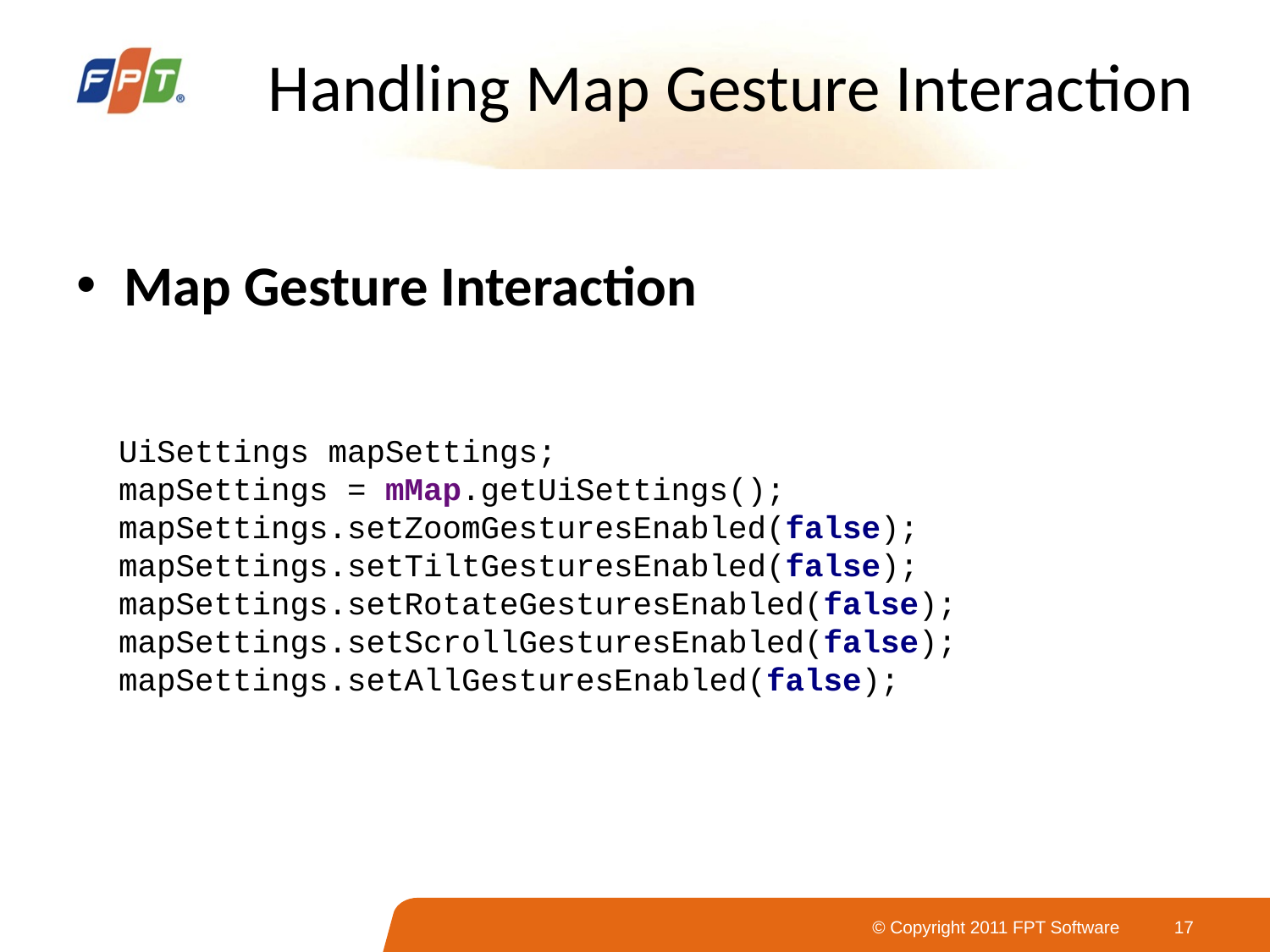

# Handling Map Gesture Interaction
Map Gesture Interaction
UiSettings mapSettings;
mapSettings = mMap.getUiSettings();
mapSettings.setZoomGesturesEnabled(false);
mapSettings.setTiltGesturesEnabled(false);
mapSettings.setRotateGesturesEnabled(false);
mapSettings.setScrollGesturesEnabled(false);
mapSettings.setAllGesturesEnabled(false);